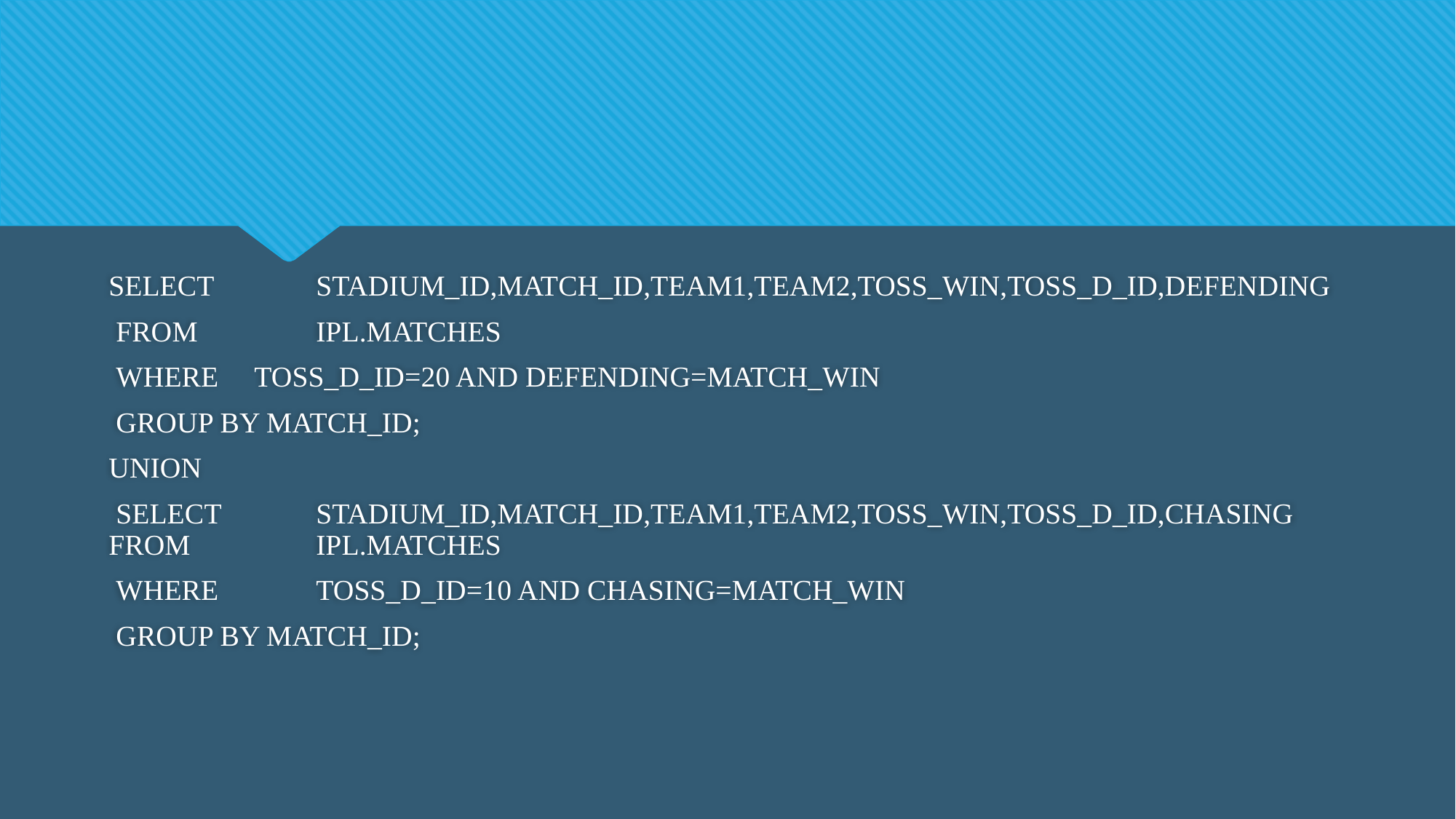

SELECT 	STADIUM_ID,MATCH_ID,TEAM1,TEAM2,TOSS_WIN,TOSS_D_ID,DEFENDING
 FROM 		IPL.MATCHES
 WHERE     TOSS_D_ID=20 AND DEFENDING=MATCH_WIN
 GROUP BY MATCH_ID;
UNION
 SELECT 	STADIUM_ID,MATCH_ID,TEAM1,TEAM2,TOSS_WIN,TOSS_D_ID,CHASING FROM 		IPL.MATCHES
 WHERE 	TOSS_D_ID=10 AND CHASING=MATCH_WIN
 GROUP BY MATCH_ID;